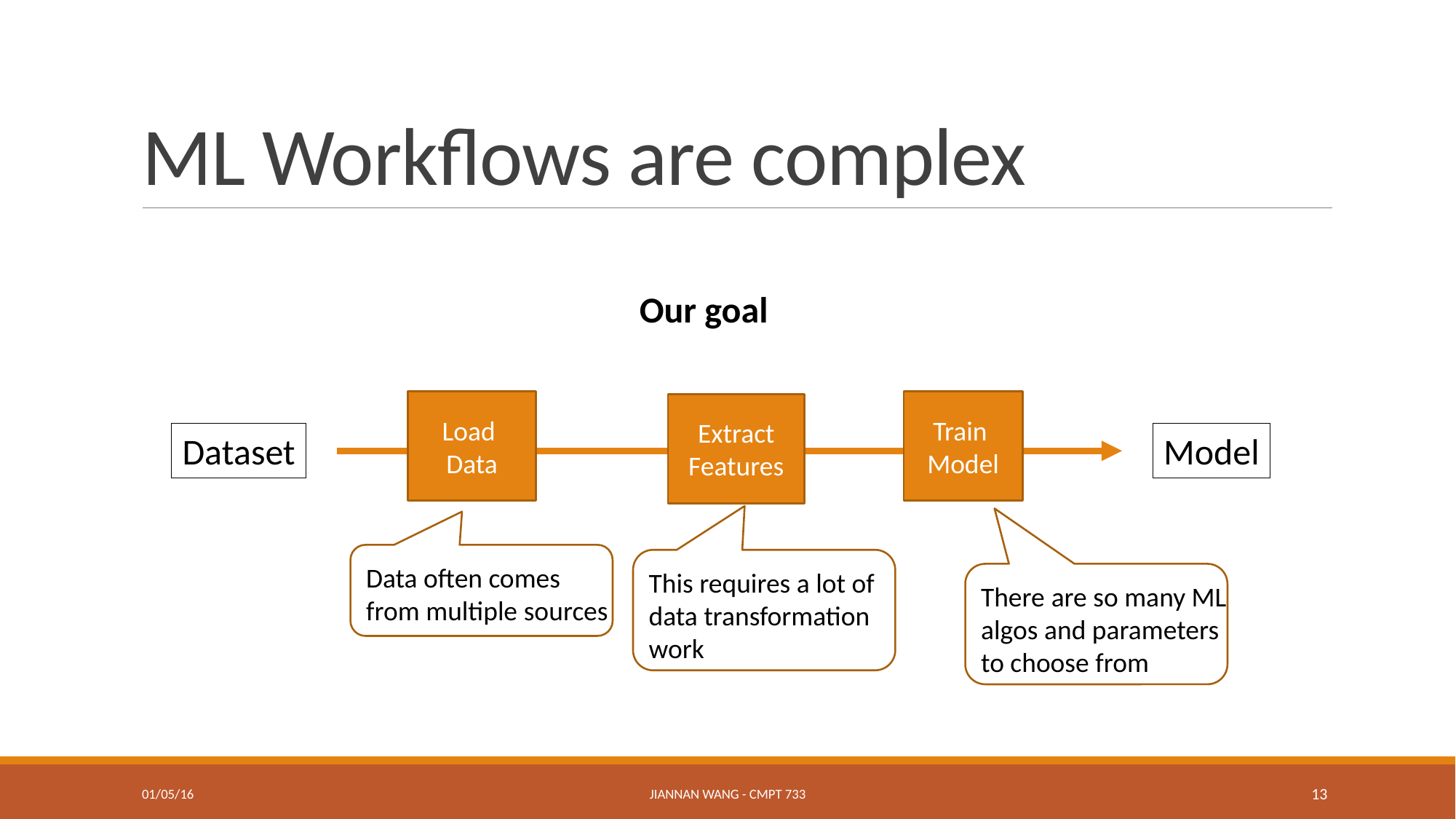

# ML Workflows are complex
Our goal
Load
Data
Train
Model
Extract Features
Dataset
Model

Data often comes from multiple sources

This requires a lot of data transformation work

There are so many ML algos and parameters to choose from
01/05/16
Jiannan Wang - CMPT 733
13